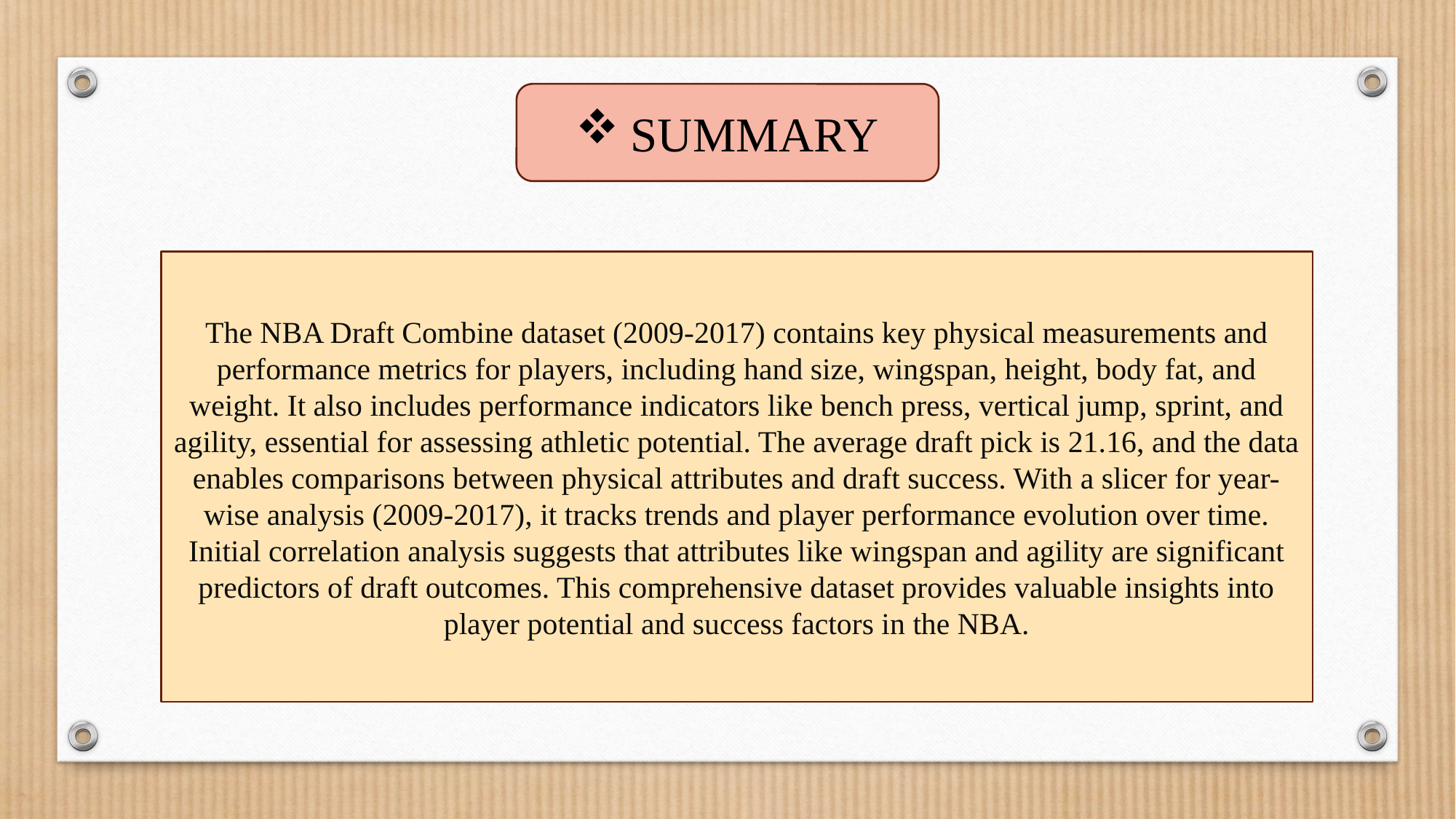

SUMMARY
The NBA Draft Combine dataset (2009-2017) contains key physical measurements and performance metrics for players, including hand size, wingspan, height, body fat, and weight. It also includes performance indicators like bench press, vertical jump, sprint, and agility, essential for assessing athletic potential. The average draft pick is 21.16, and the data enables comparisons between physical attributes and draft success. With a slicer for year-wise analysis (2009-2017), it tracks trends and player performance evolution over time. Initial correlation analysis suggests that attributes like wingspan and agility are significant predictors of draft outcomes. This comprehensive dataset provides valuable insights into player potential and success factors in the NBA.